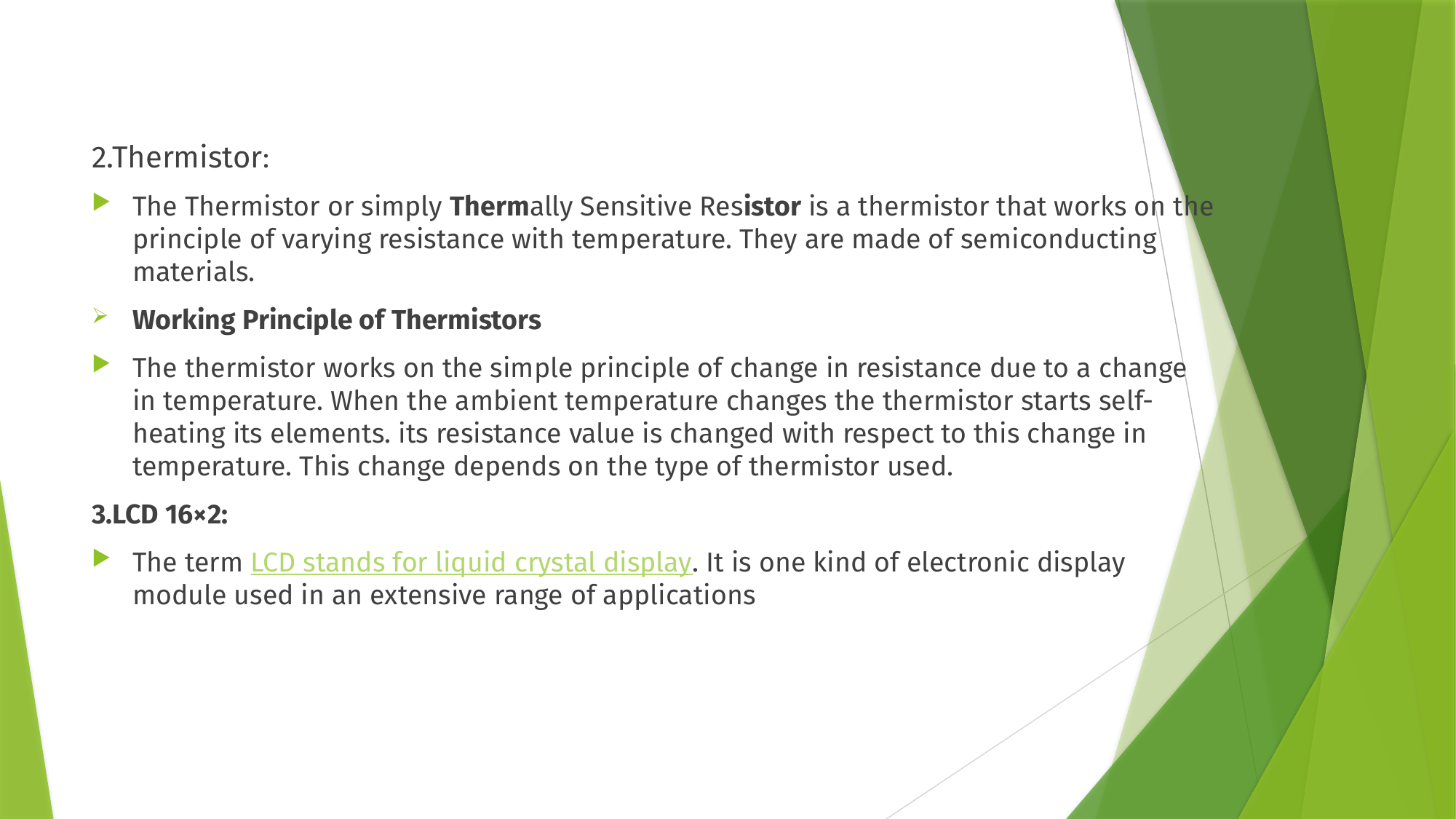

#
2.Thermistor:
The Thermistor or simply Thermally Sensitive Resistor is a thermistor that works on the principle of varying resistance with temperature. They are made of semiconducting materials.
Working Principle of Thermistors
The thermistor works on the simple principle of change in resistance due to a change in temperature. When the ambient temperature changes the thermistor starts self-heating its elements. its resistance value is changed with respect to this change in temperature. This change depends on the type of thermistor used.
3.LCD 16×2:
The term LCD stands for liquid crystal display. It is one kind of electronic display module used in an extensive range of applications